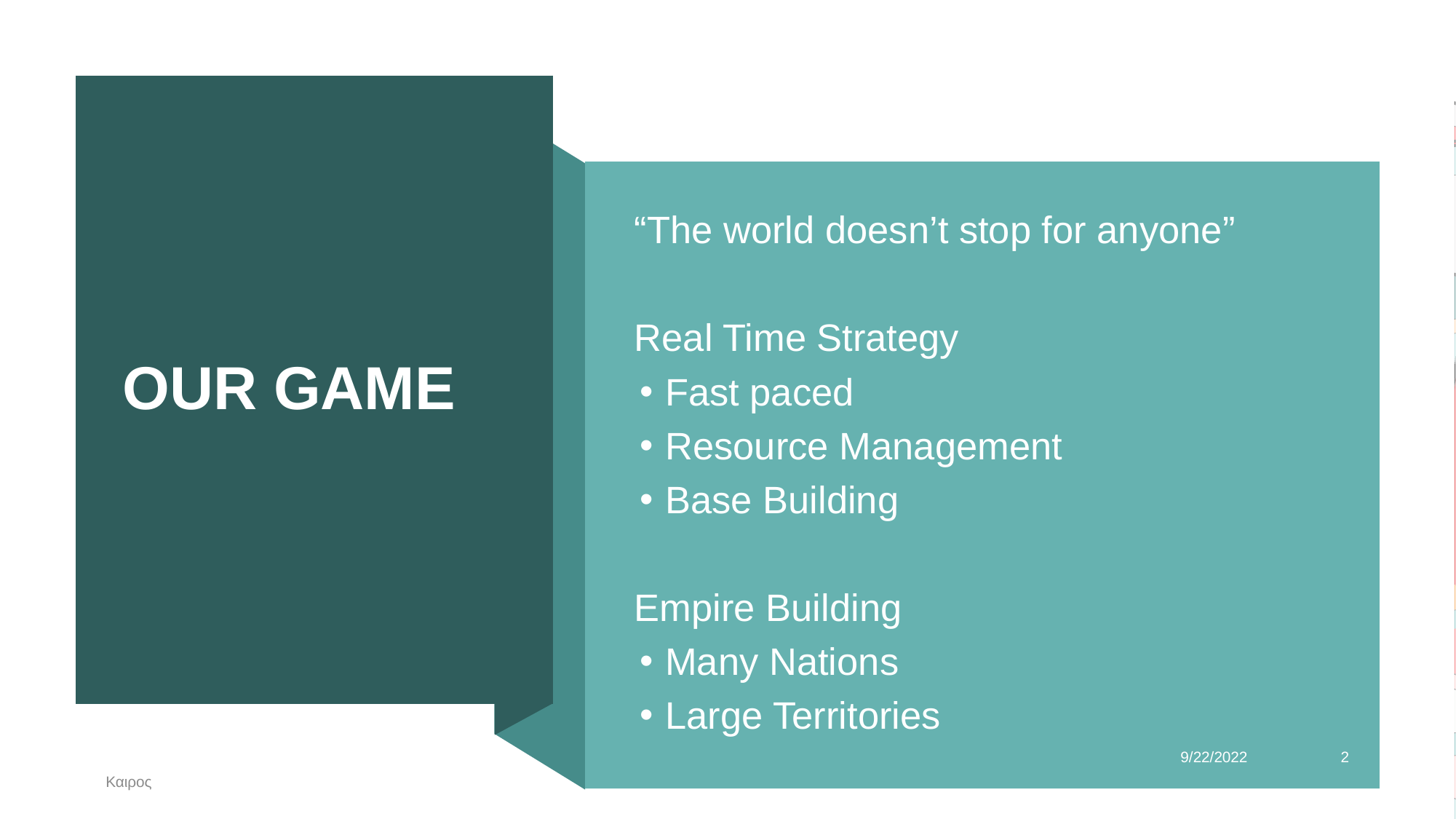

# Our Game

“The world doesn’t stop for anyone”

Real Time Strategy
Fast paced
Resource Management
Base Building

Empire Building
Many Nations
Large Territories

9/22/2022
2
Καιρος